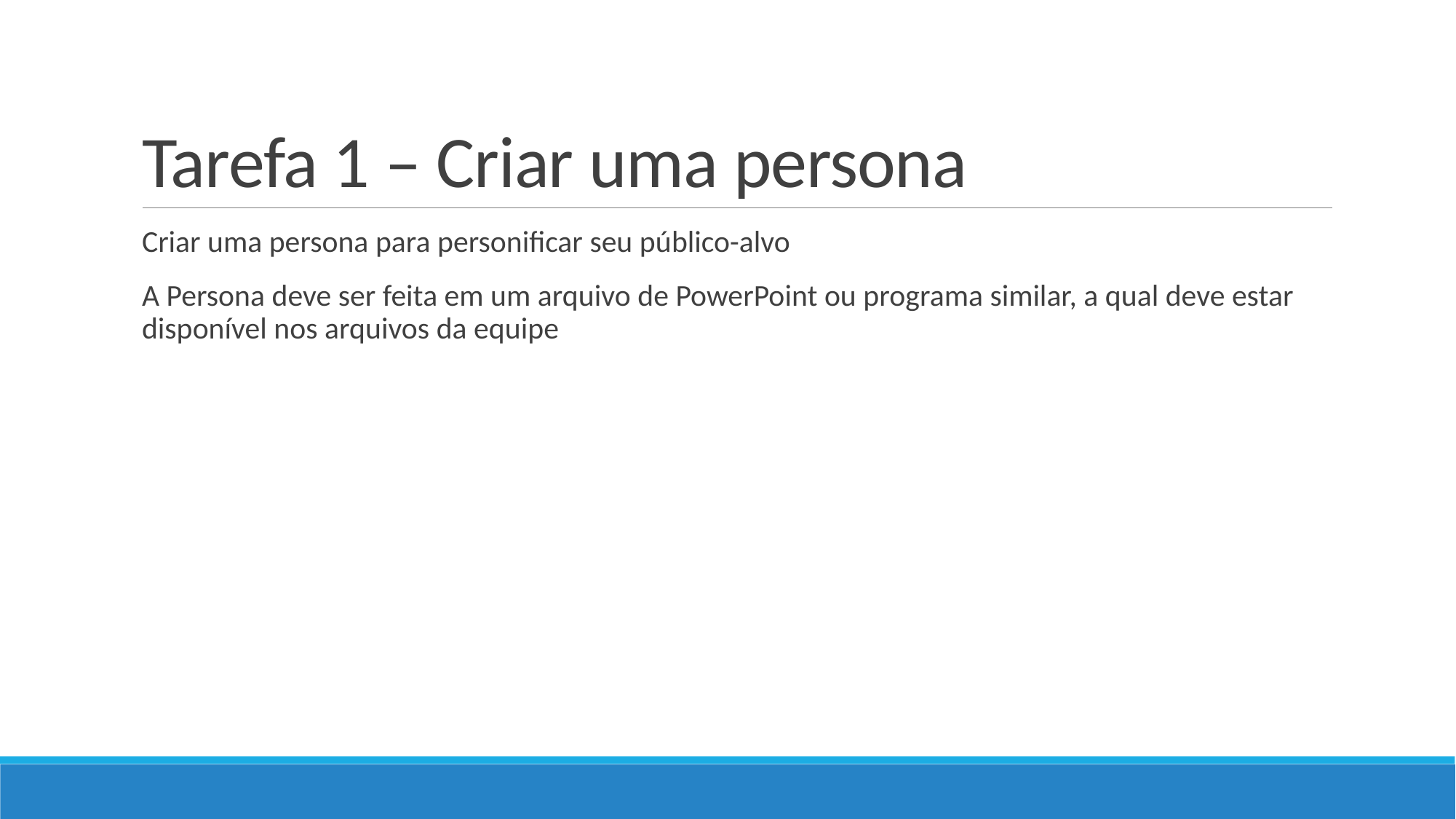

# Tarefa 1 – Criar uma persona
Criar uma persona para personificar seu público-alvo
A Persona deve ser feita em um arquivo de PowerPoint ou programa similar, a qual deve estar disponível nos arquivos da equipe